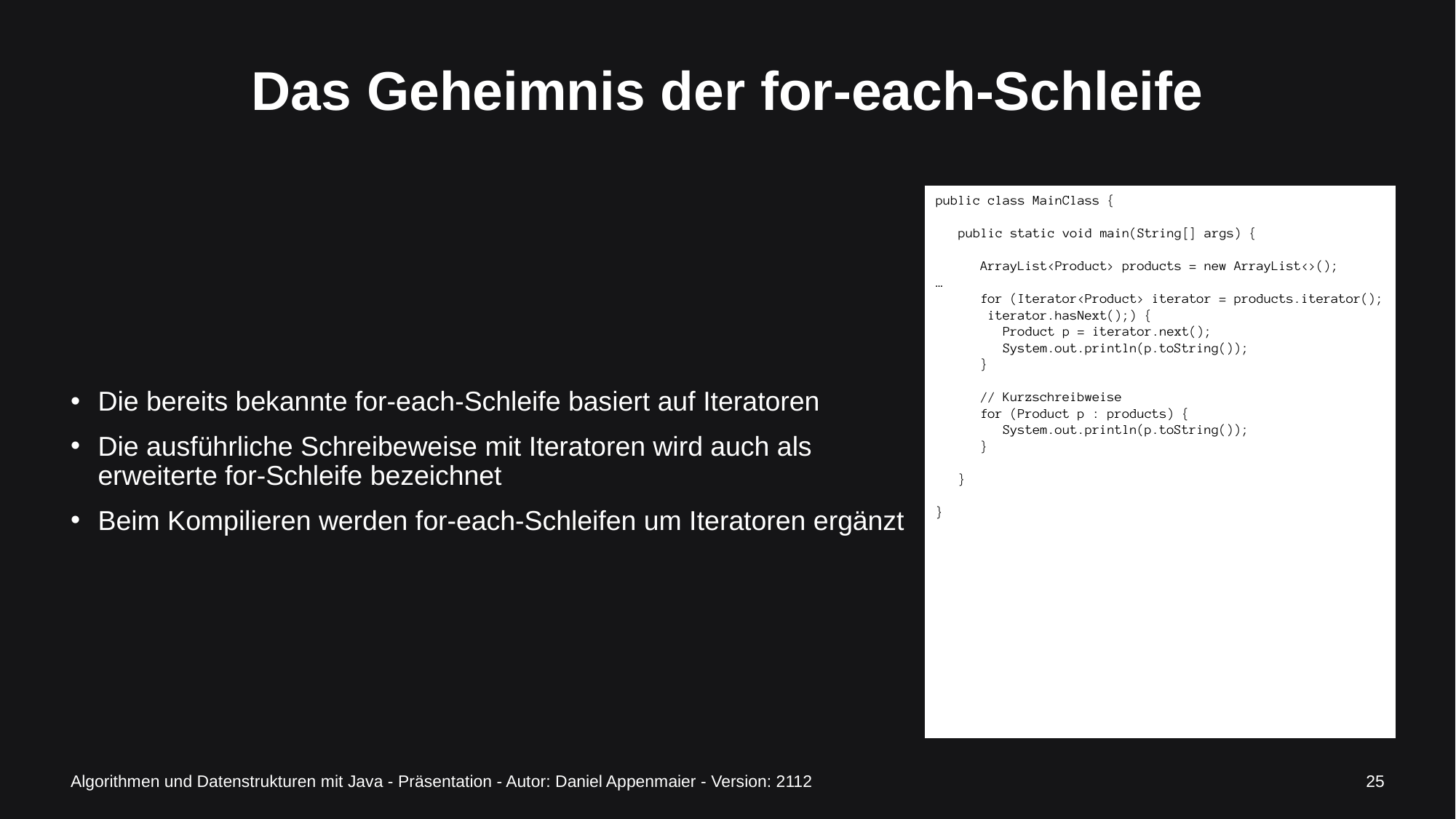

# Das Geheimnis der for-each-Schleife
Die bereits bekannte for-each-Schleife basiert auf Iteratoren
Die ausführliche Schreibeweise mit Iteratoren wird auch als erweiterte for-Schleife bezeichnet
Beim Kompilieren werden for-each-Schleifen um Iteratoren ergänzt
public class MainClass {

   public static void main(String[] args) {

      ArrayList<Product> products = new ArrayList<>();
…
      for (Iterator<Product> iterator = products.iterator();
       iterator.hasNext();) {
         Product p = iterator.next();
         System.out.println(p.toString());
      }

      // Kurzschreibweise
      for (Product p : products) {
         System.out.println(p.toString());
      }

   }

}
Algorithmen und Datenstrukturen mit Java - Präsentation - Autor: Daniel Appenmaier - Version: 2112
25